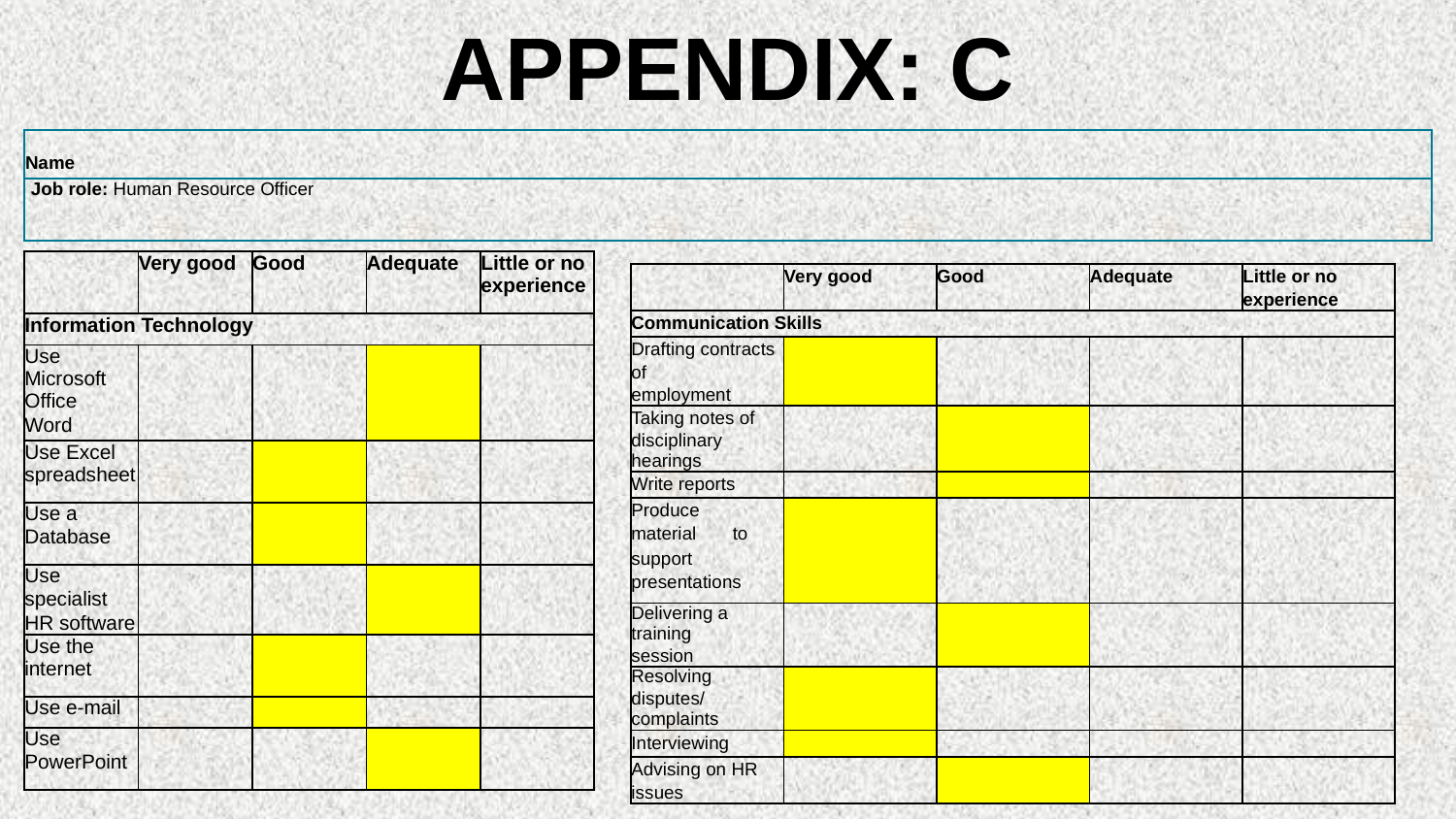

# APPENDIX: C
| Name |
| --- |
| Job role: Human Resource Officer |
|  | Very good | Good | Adequate | Little or no experience |
| --- | --- | --- | --- | --- |
| Information Technology |  |  |  |  |
| Use Microsoft Office Word |  |  |  |  |
| Use Excel spreadsheet |  |  |  |  |
| Use a Database |  |  |  |  |
| Use specialist HR software |  |  |  |  |
| Use the internet |  |  |  |  |
| Use e-mail |  |  |  |  |
| Use PowerPoint |  |  |  |  |
|  | Very good | Good | Adequate | Little or no experience |
| --- | --- | --- | --- | --- |
| Communication Skills |  |  |  |  |
| Drafting contracts of employment |  |  |  |  |
| Taking notes of disciplinary hearings |  |  |  |  |
| Write reports |  |  |  |  |
| Produce material to support presentations |  |  |  |  |
| Delivering a training session |  |  |  |  |
| Resolving disputes/complaints |  |  |  |  |
| Interviewing |  |  |  |  |
| Advising on HR issues |  |  |  |  |